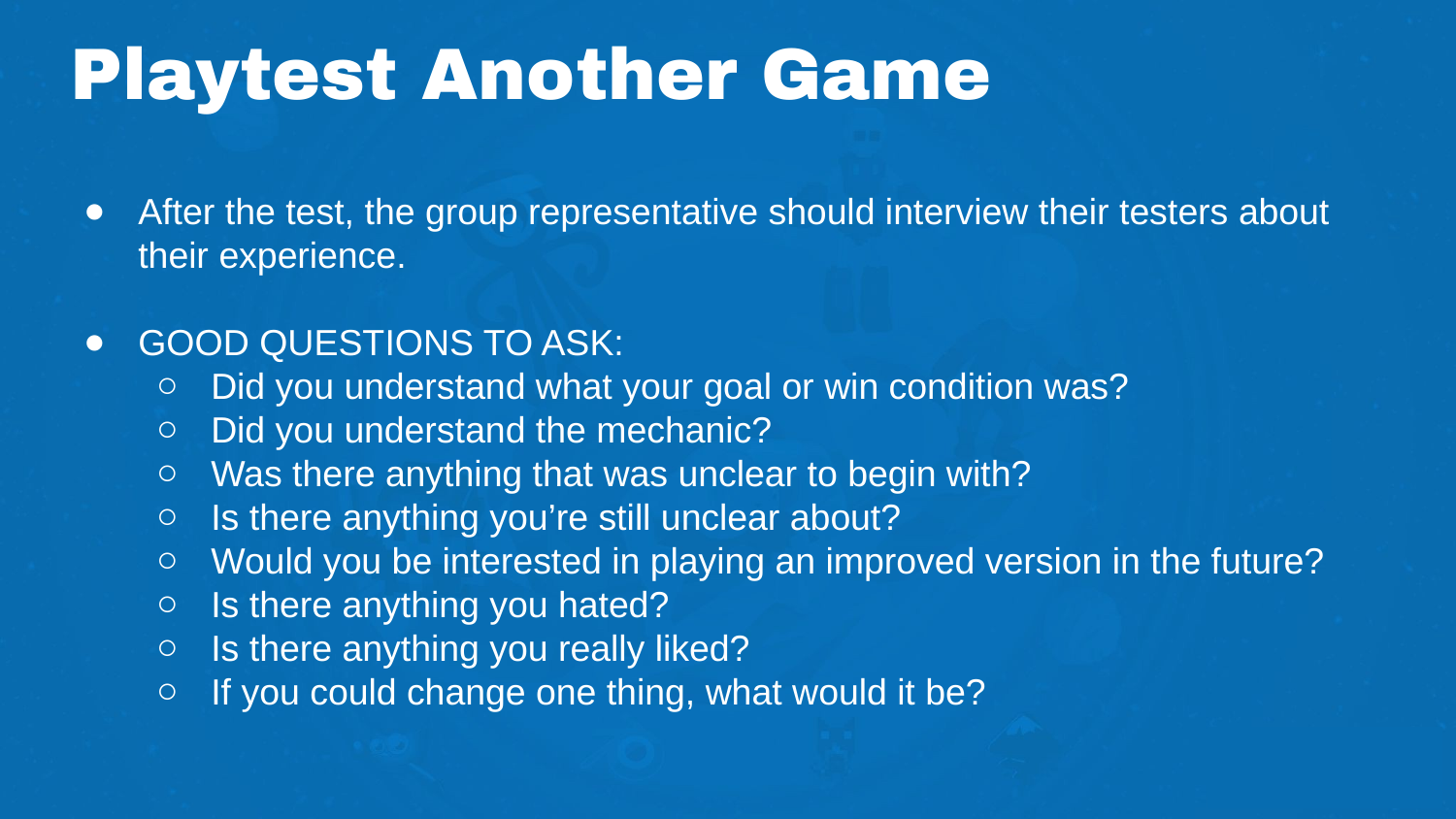

# Playtest Another Game
After the test, the group representative should interview their testers about their experience.

GOOD QUESTIONS TO ASK:
Did you understand what your goal or win condition was?
Did you understand the mechanic?
Was there anything that was unclear to begin with?
Is there anything you’re still unclear about?
Would you be interested in playing an improved version in the future?
Is there anything you hated?
Is there anything you really liked?
If you could change one thing, what would it be?